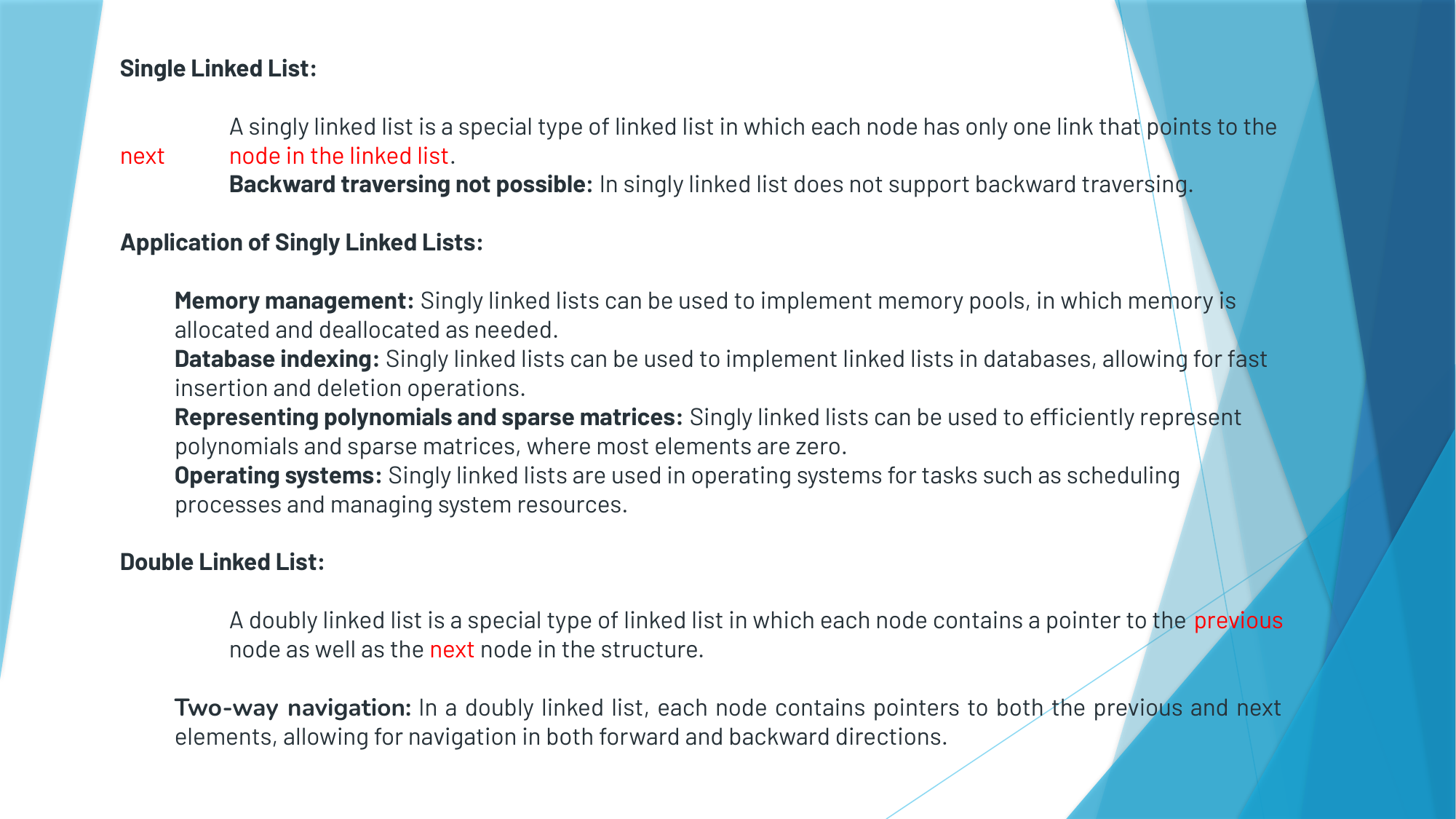

Single Linked List:

	A singly linked list is a special type of linked list in which each node has only one link that points to the next 	node in the linked list.
	Backward traversing not possible: In singly linked list does not support backward traversing.

Application of Singly Linked Lists:

Memory management: Singly linked lists can be used to implement memory pools, in which memory is allocated and deallocated as needed.
Database indexing: Singly linked lists can be used to implement linked lists in databases, allowing for fast insertion and deletion operations.
Representing polynomials and sparse matrices: Singly linked lists can be used to efficiently represent polynomials and sparse matrices, where most elements are zero.
Operating systems: Singly linked lists are used in operating systems for tasks such as scheduling processes and managing system resources.

Double Linked List:

	A doubly linked list is a special type of linked list in which each node contains a pointer to the previous 	node as well as the next node in the structure.

Two-way navigation: In a doubly linked list, each node contains pointers to both the previous and next elements, allowing for navigation in both forward and backward directions.